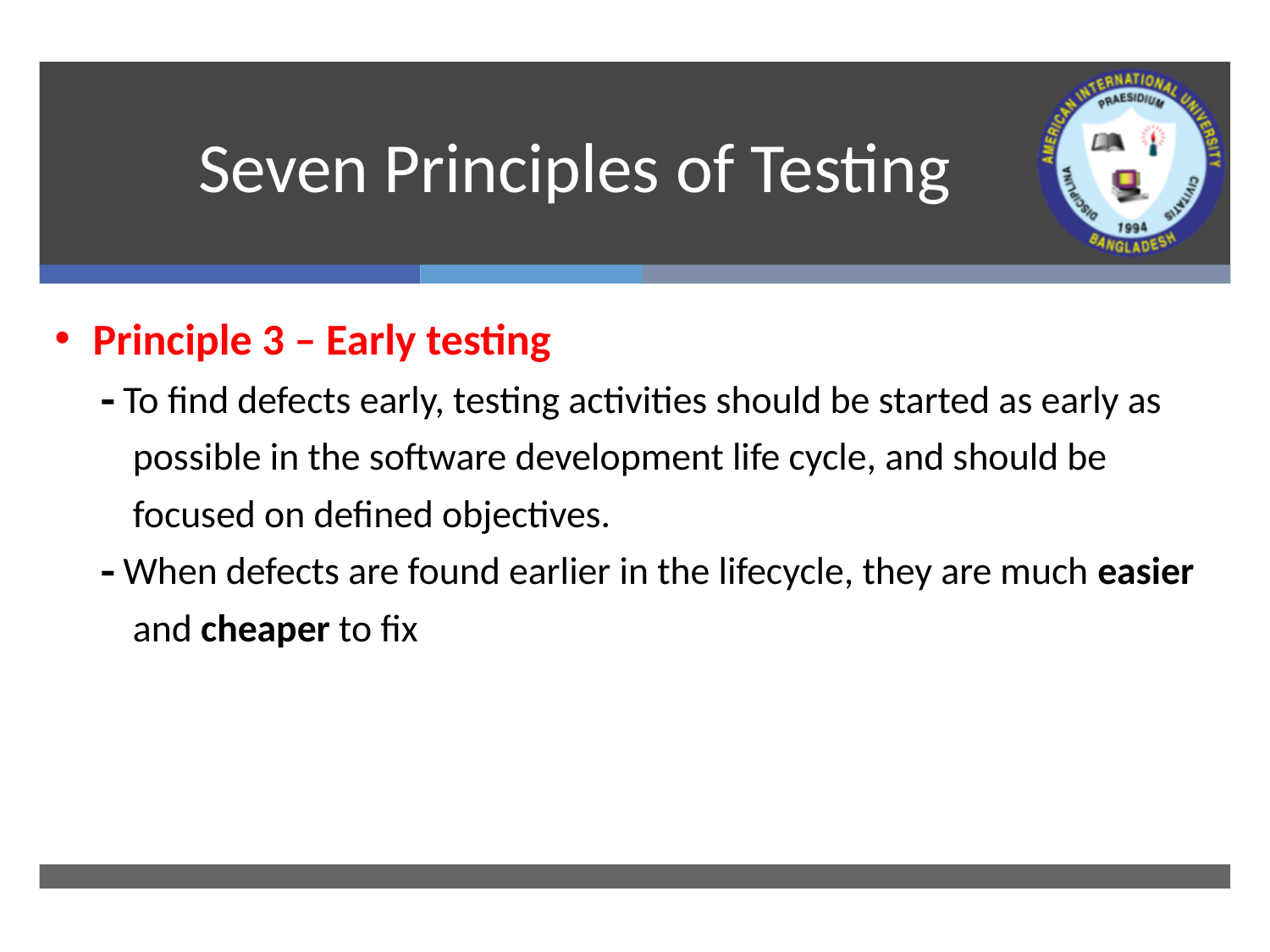

# Seven Principles of Testing
Principle 3 – Early testing
	 − To find defects early, testing activities should be started as early as
         possible in the software development life cycle, and should be
         focused on defined objectives.
	 − When defects are found earlier in the lifecycle, they are much easier
         and cheaper to fix